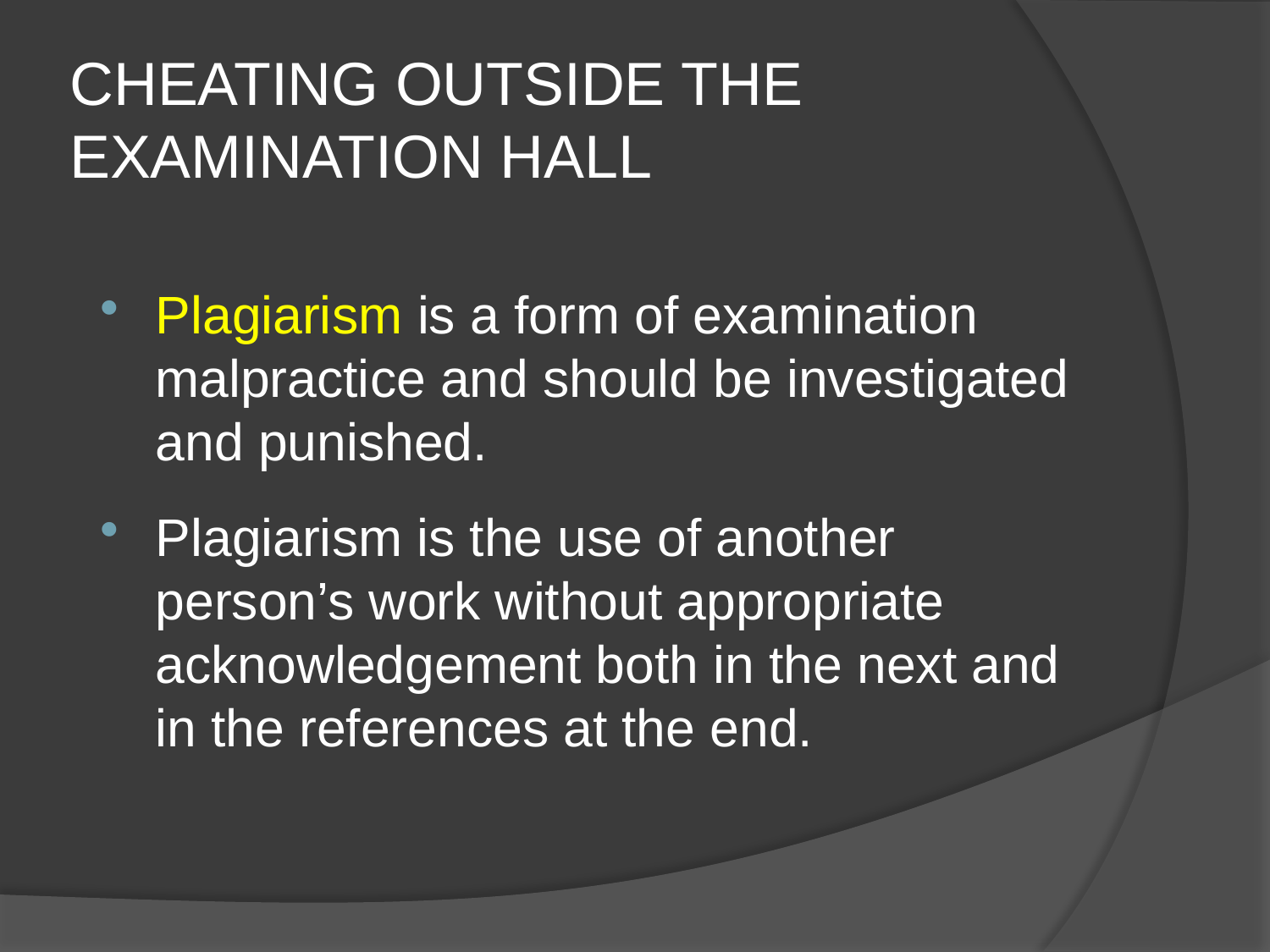

# CHEATING OUTSIDE THE EXAMINATION HALL
Plagiarism is a form of examination malpractice and should be investigated and punished.
Plagiarism is the use of another person’s work without appropriate acknowledgement both in the next and in the references at the end.